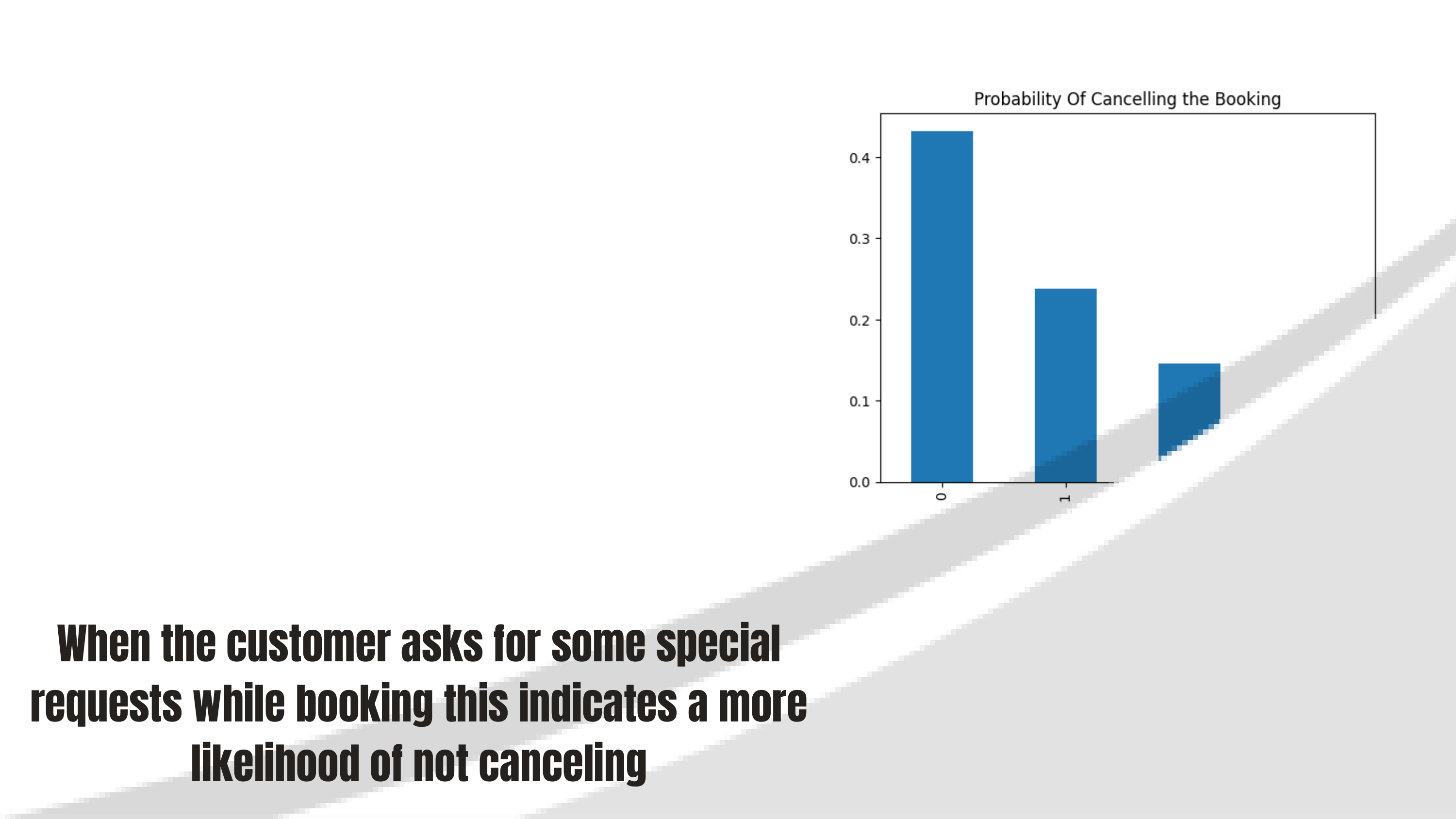

When the customer asks for some special requests while booking this indicates a more likelihood of not canceling